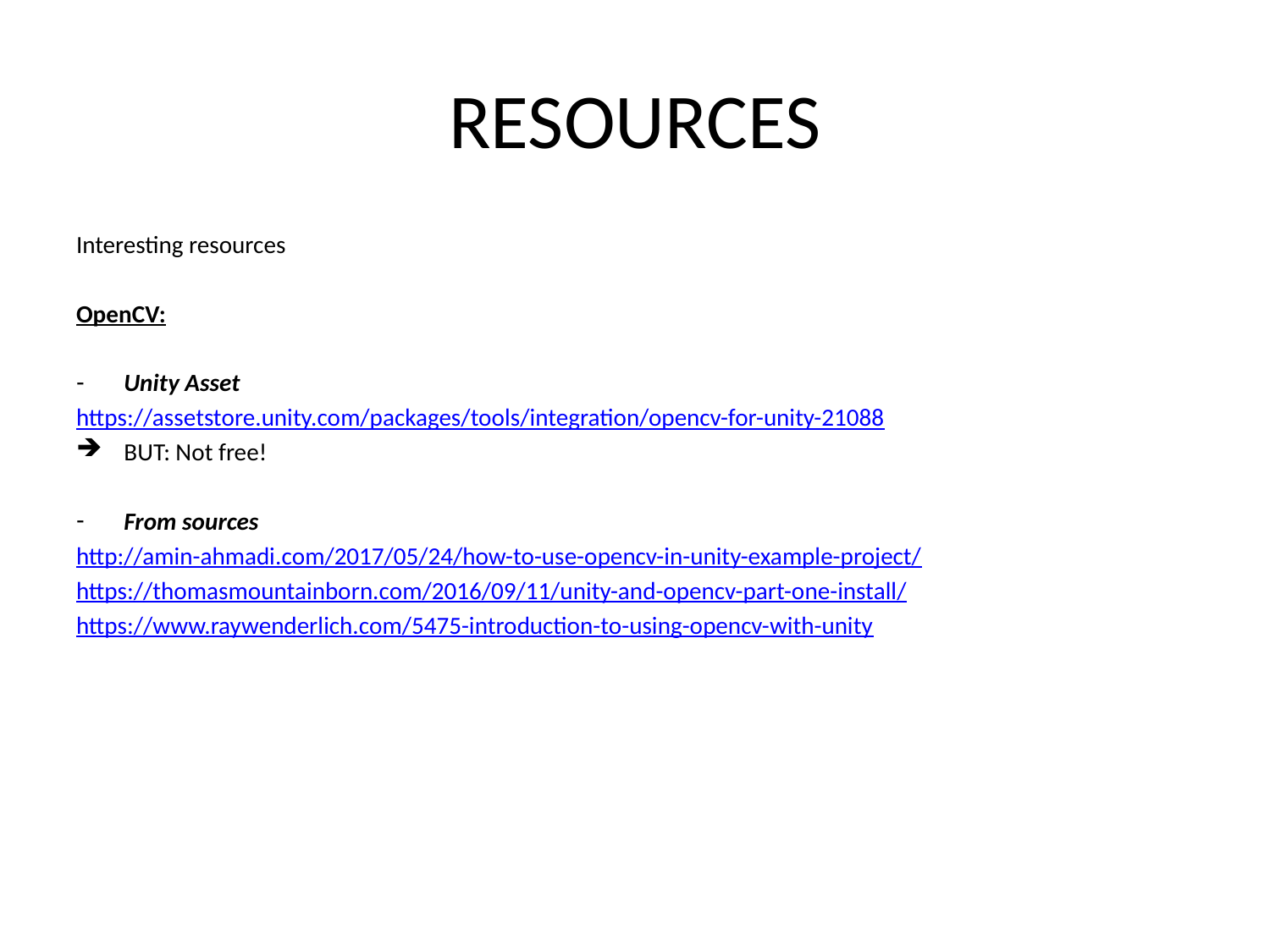

# RESOURCES
Interesting resources

OpenCV:

Unity Asset
https://assetstore.unity.com/packages/tools/integration/opencv-for-unity-21088
BUT: Not free!

From sources
http://amin-ahmadi.com/2017/05/24/how-to-use-opencv-in-unity-example-project/
https://thomasmountainborn.com/2016/09/11/unity-and-opencv-part-one-install/
https://www.raywenderlich.com/5475-introduction-to-using-opencv-with-unity